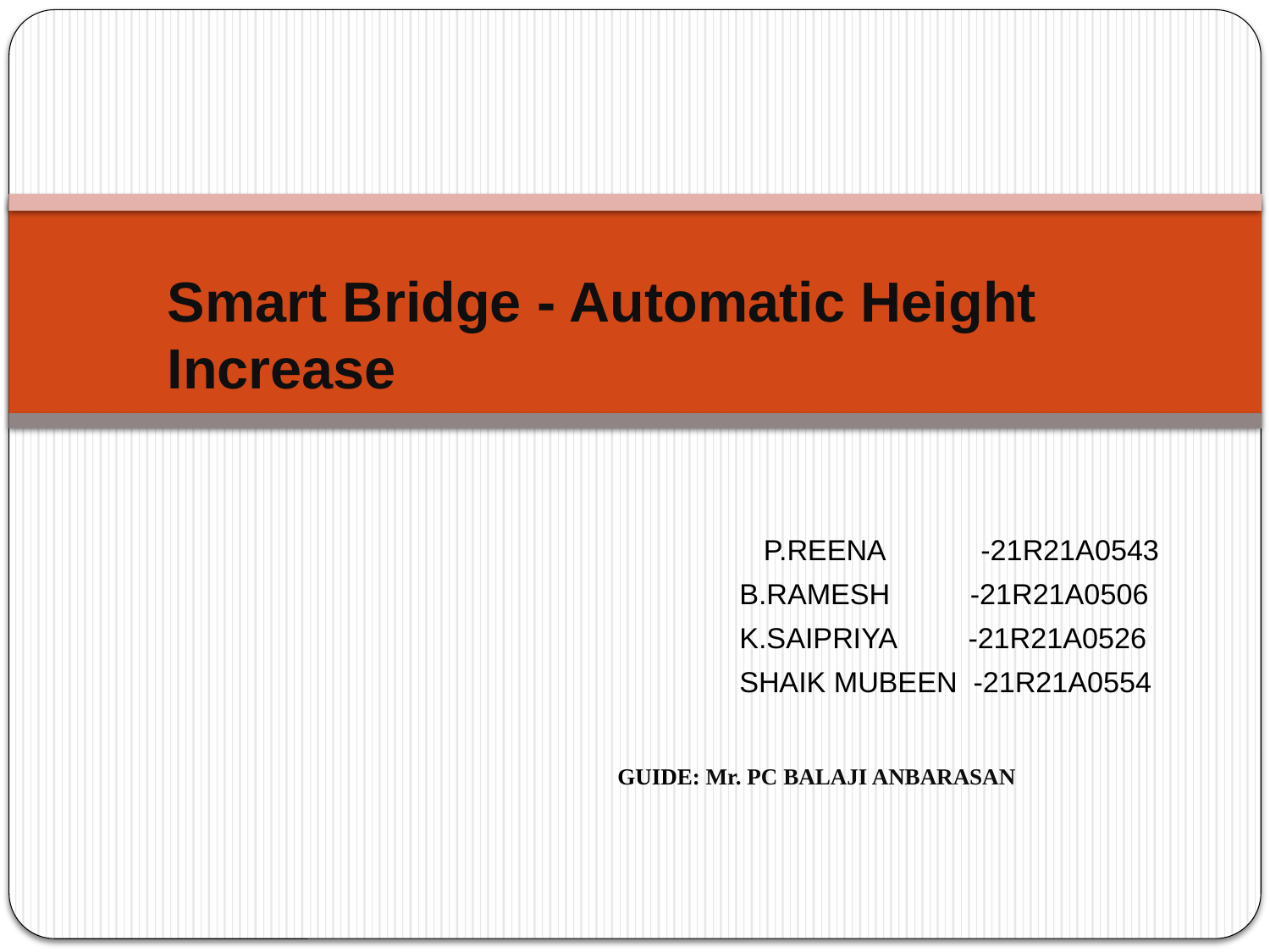

Smart Bridge - Automatic Height Increase

                                                P.REENA            -21R21A0543
                                             B.RAMESH          -21R21A0506
                                             K.SAIPRIYA         -21R21A0526
                                             SHAIK MUBEEN  -21R21A0554

GUIDE: Mr. PC BALAJI ANBARASAN